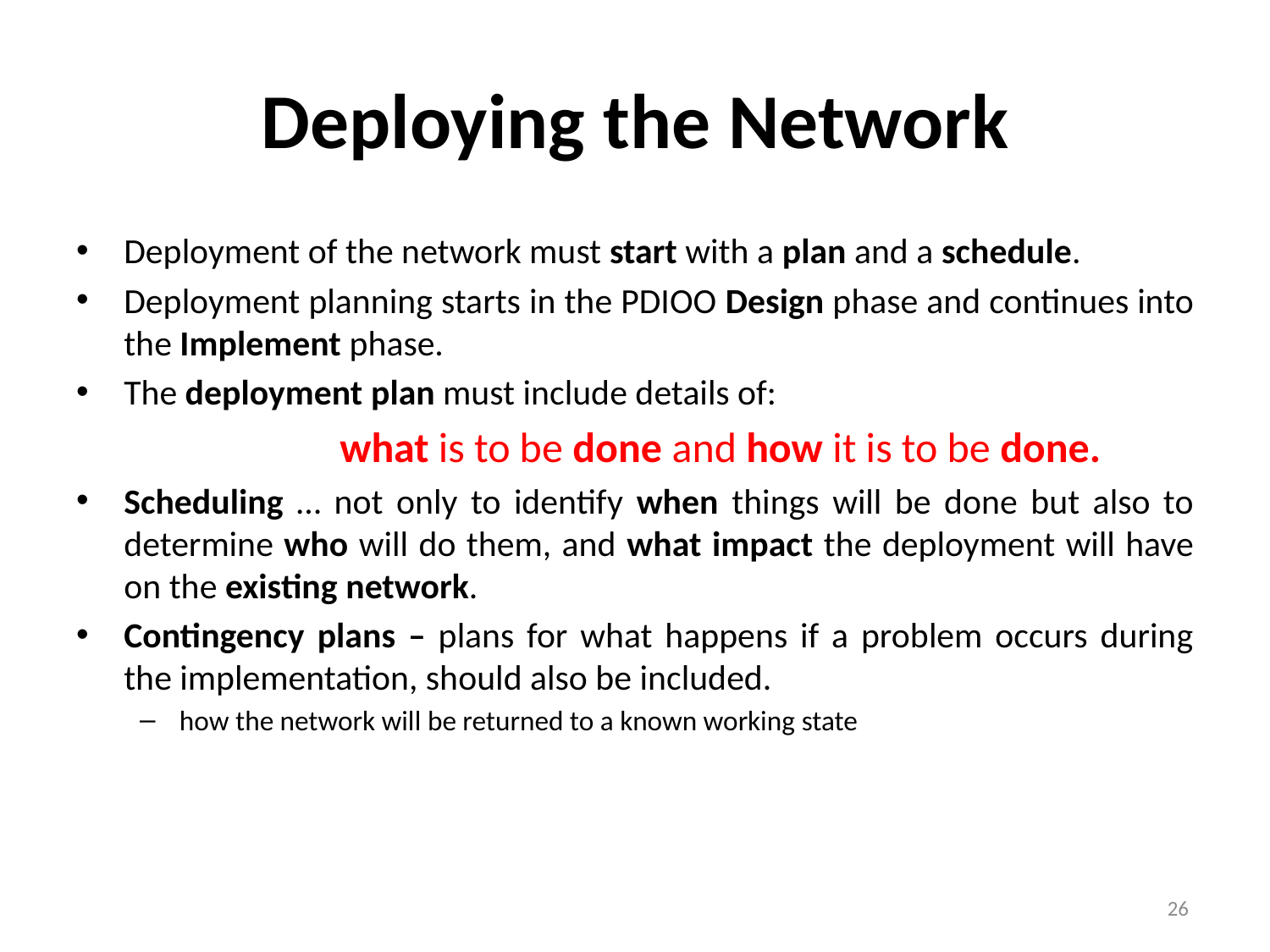

# Deploying the Network
Deployment of the network must start with a plan and a schedule.
Deployment planning starts in the PDIOO Design phase and continues into the Implement phase.
The deployment plan must include details of:
		 what is to be done and how it is to be done.
Scheduling … not only to identify when things will be done but also to determine who will do them, and what impact the deployment will have on the existing network.
Contingency plans – plans for what happens if a problem occurs during the implementation, should also be included.
how the network will be returned to a known working state
26